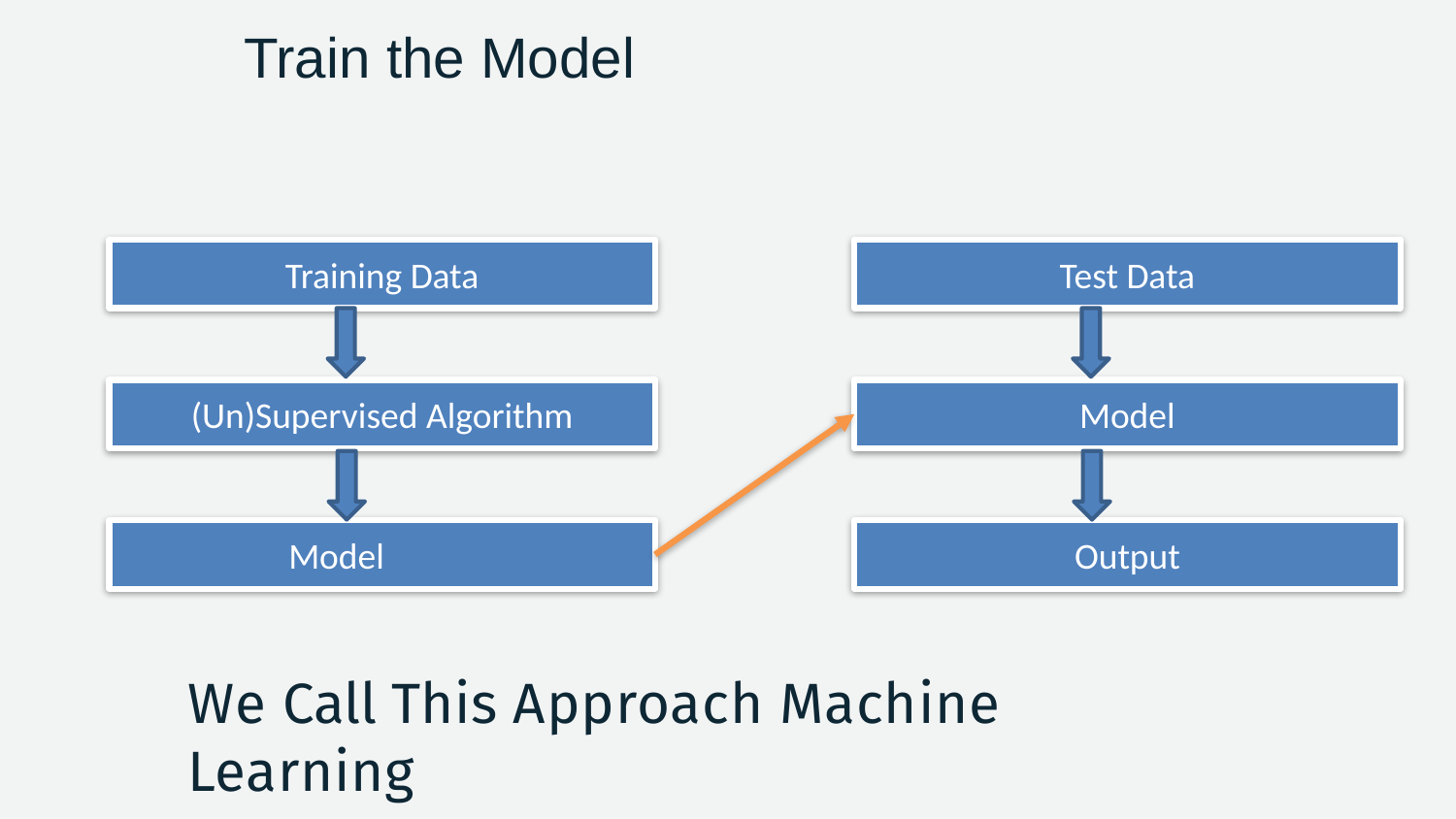

# Train the Model
Training Data
Test Data

(Un)Supervised Algorithm
Model

                    Model
Output
We Call This Approach Machine Learning